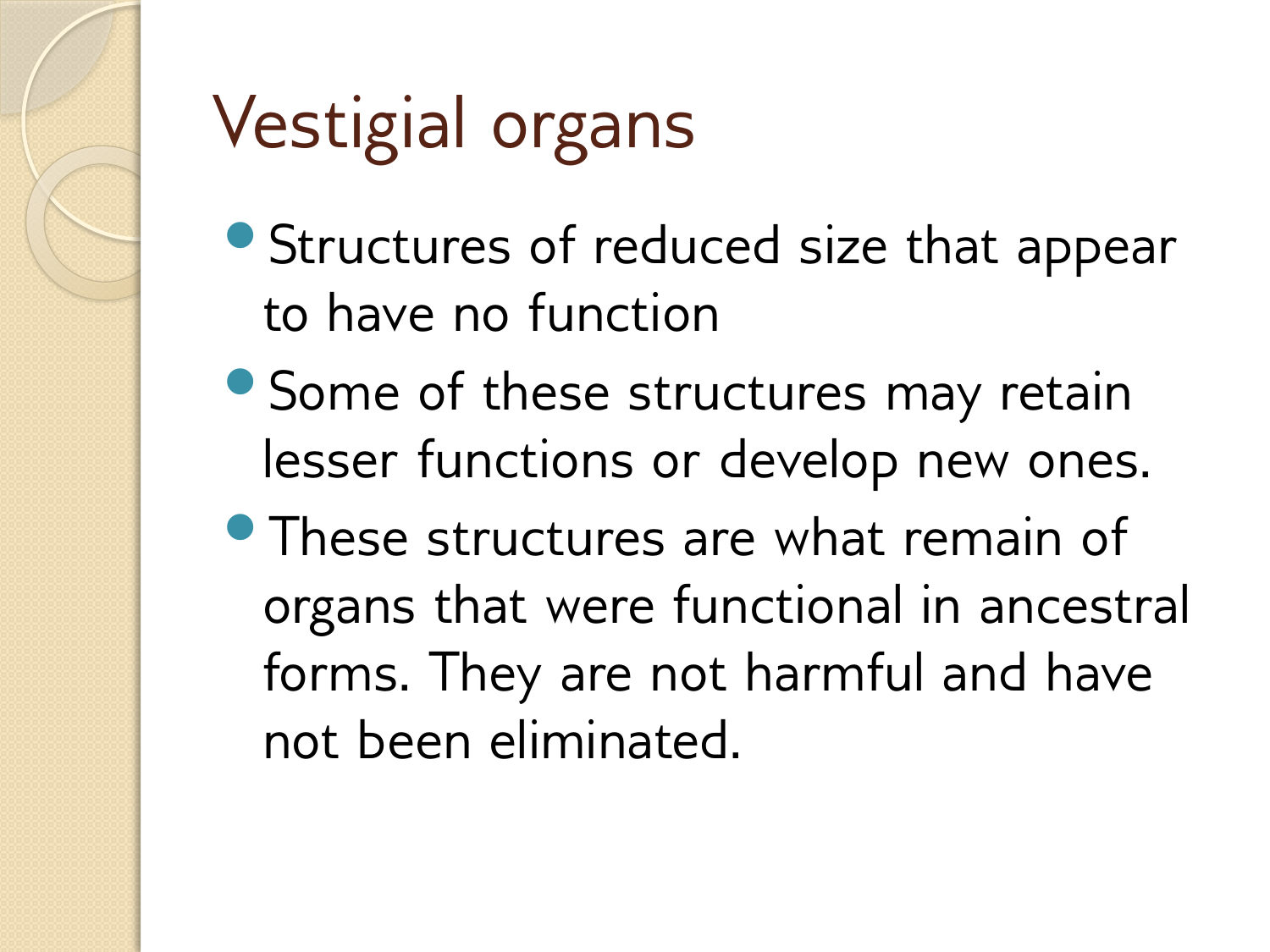

# Vestigial organs
Structures of reduced size that appear to have no function
Some of these structures may retain lesser functions or develop new ones.
These structures are what remain of organs that were functional in ancestral forms. They are not harmful and have not been eliminated.